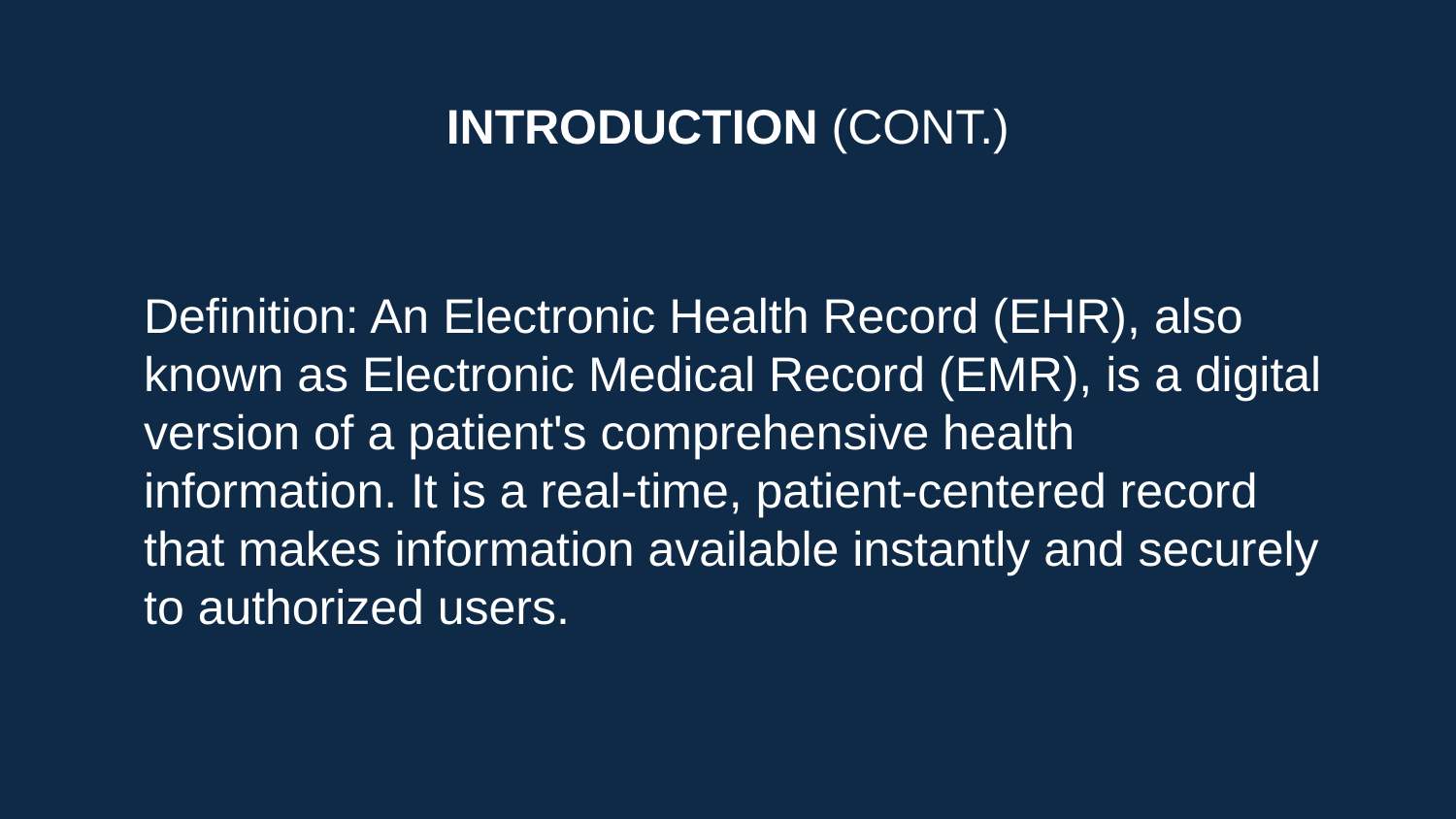

# INTRODUCTION (CONT.)
Definition: An Electronic Health Record (EHR), also known as Electronic Medical Record (EMR), is a digital version of a patient's comprehensive health information. It is a real-time, patient-centered record that makes information available instantly and securely to authorized users.